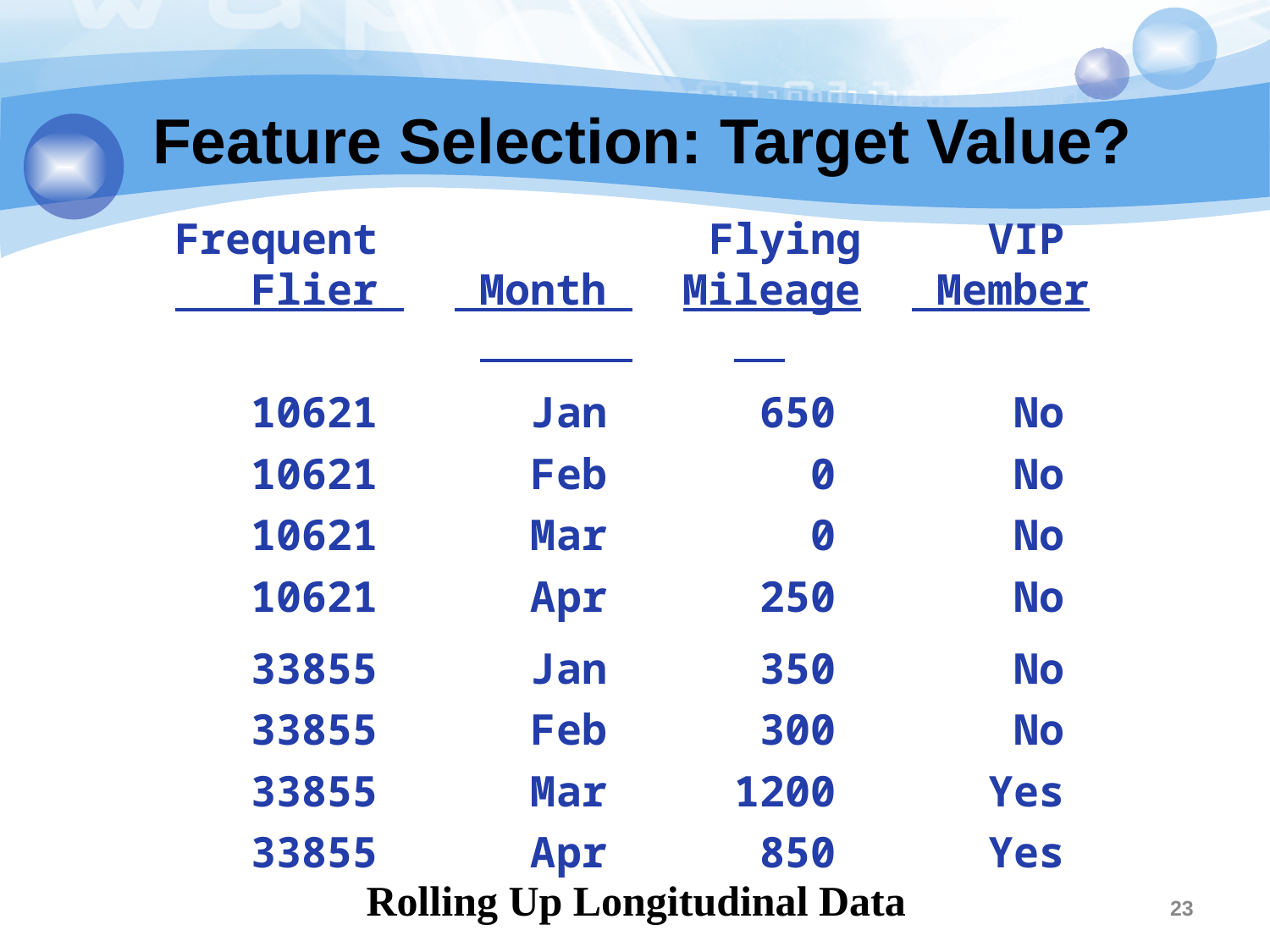

23
# Feature Selection: Target Value?
Frequent             Flying     VIP
   Flier    Month   Mileage   Member
  10621      Jan      650       No
  10621      Feb        0       No
  10621      Mar        0       No
  10621      Apr      250       No
  33855      Jan      350       No
  33855      Feb      300       No
  33855      Mar     1200      Yes
  33855      Apr      850      Yes
Rolling Up Longitudinal Data